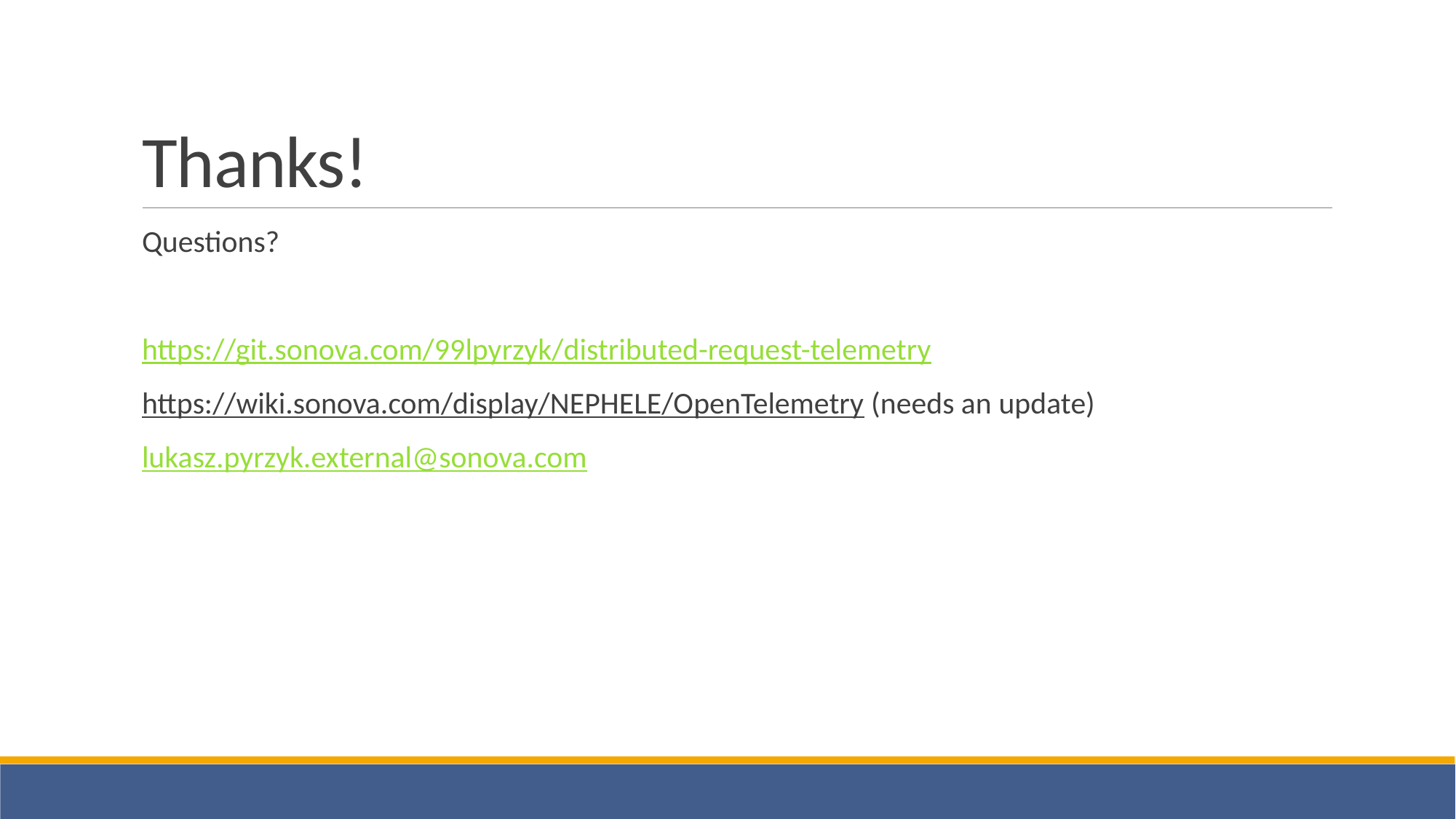

# Thanks!
Questions?

https://git.sonova.com/99lpyrzyk/distributed-request-telemetry
https://wiki.sonova.com/display/NEPHELE/OpenTelemetry (needs an update)
lukasz.pyrzyk.external@sonova.com